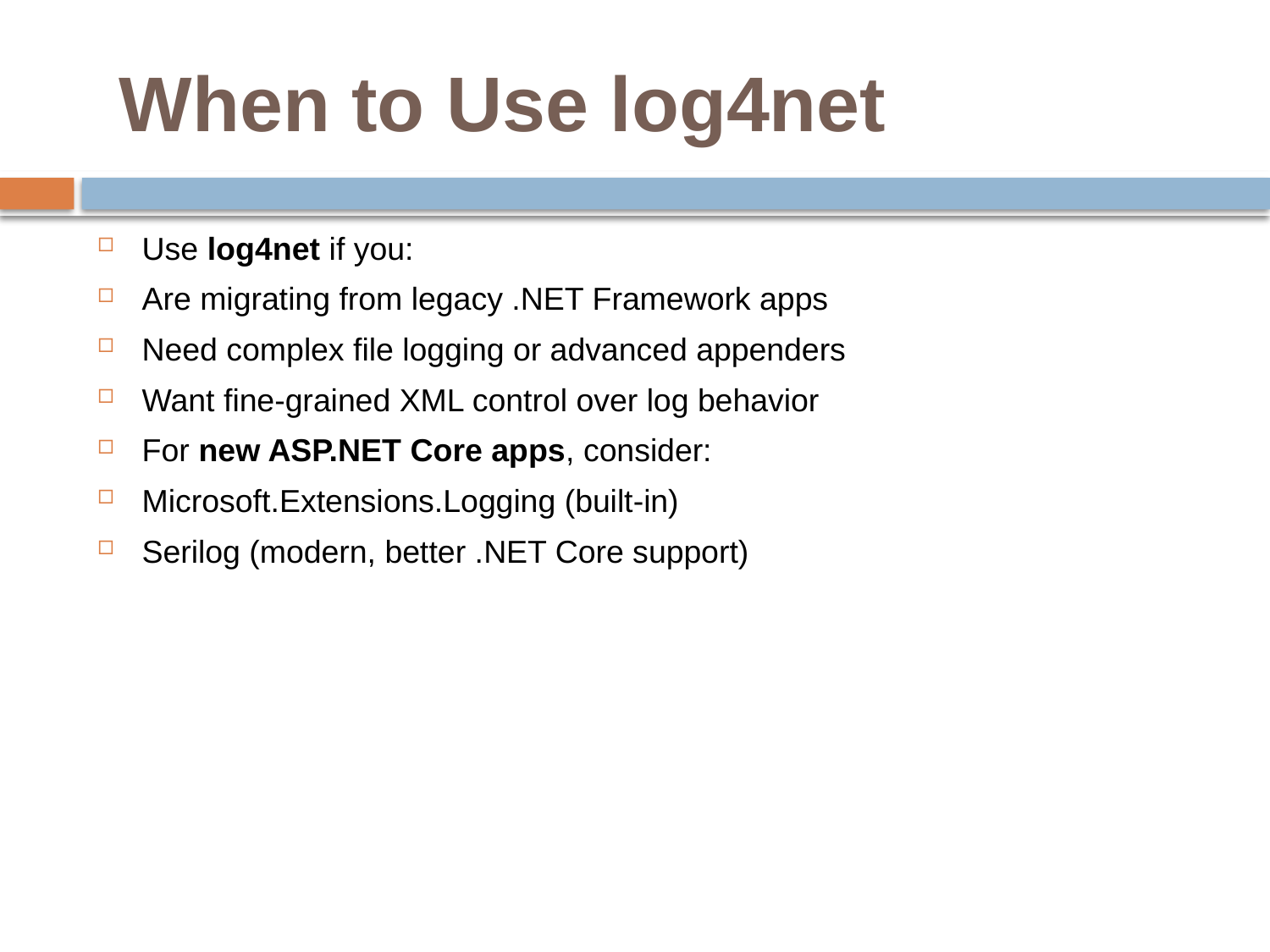

# When to Use log4net
Use log4net if you:
Are migrating from legacy .NET Framework apps
Need complex file logging or advanced appenders
Want fine-grained XML control over log behavior
For new ASP.NET Core apps, consider:
Microsoft.Extensions.Logging (built-in)
Serilog (modern, better .NET Core support)